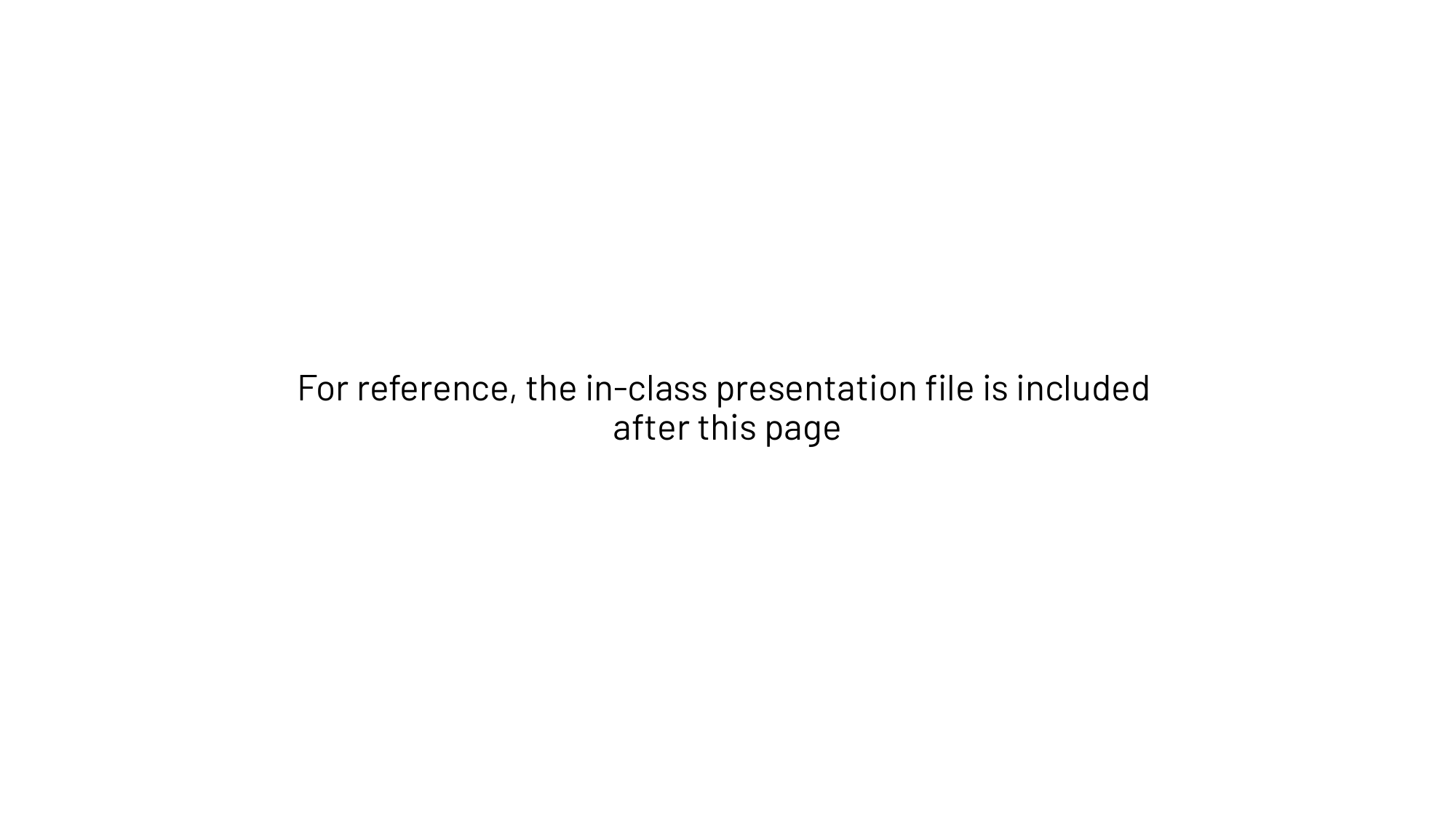

For reference, the in-class presentation file is included
after this page